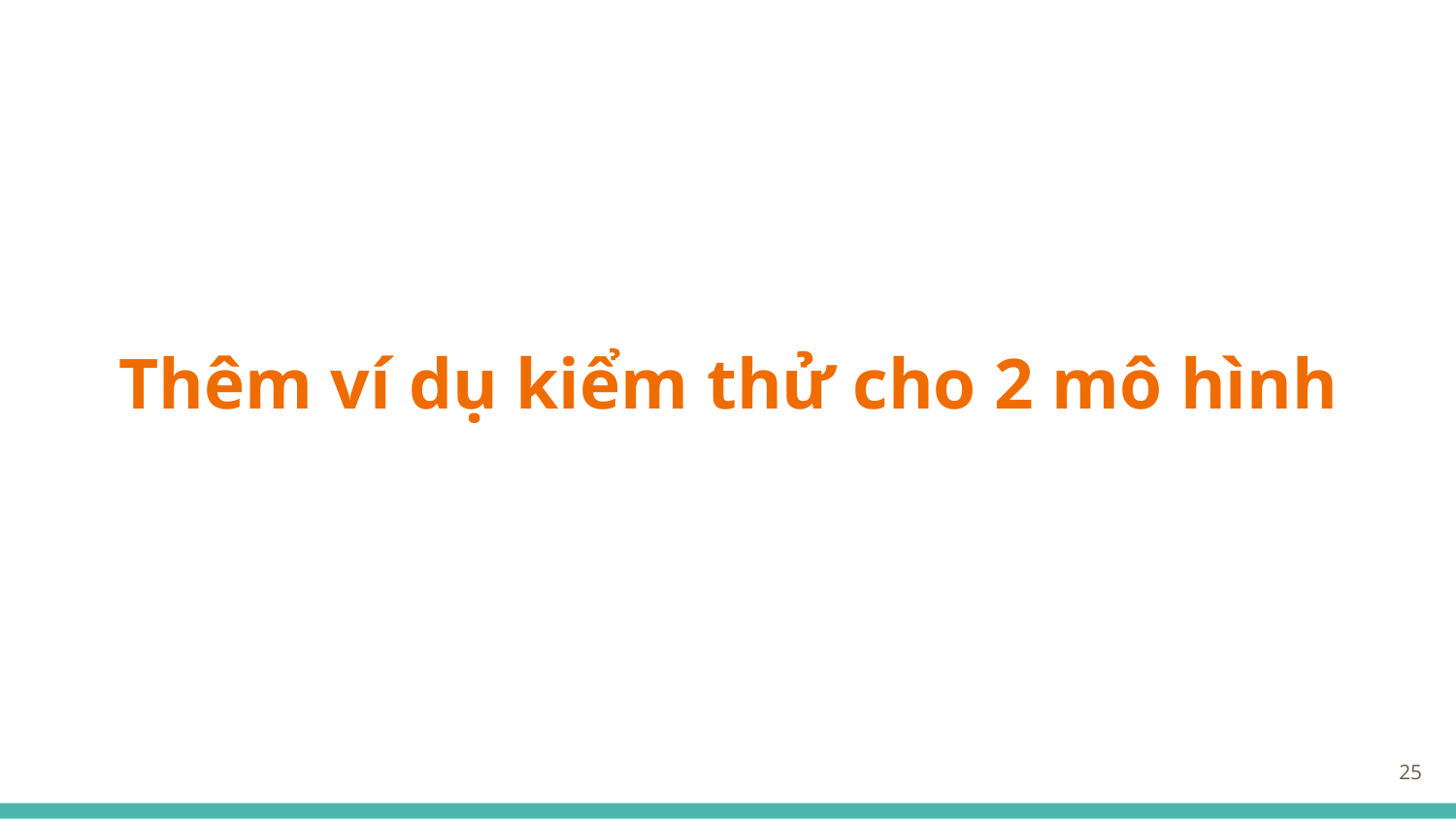

# Thêm ví dụ kiểm thử cho 2 mô hình
25